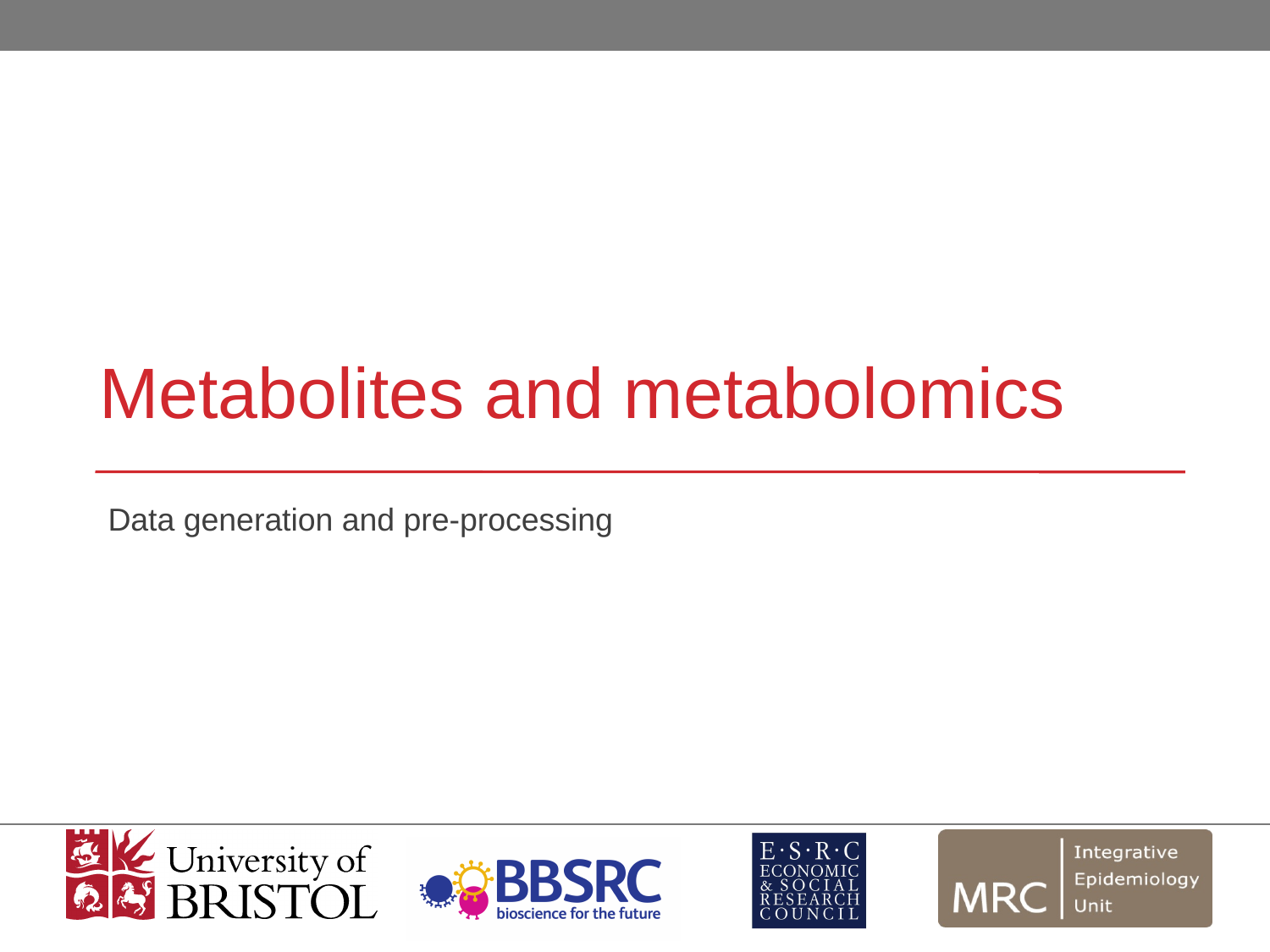

# Metabolites and metabolomics

Data generation and pre-processing